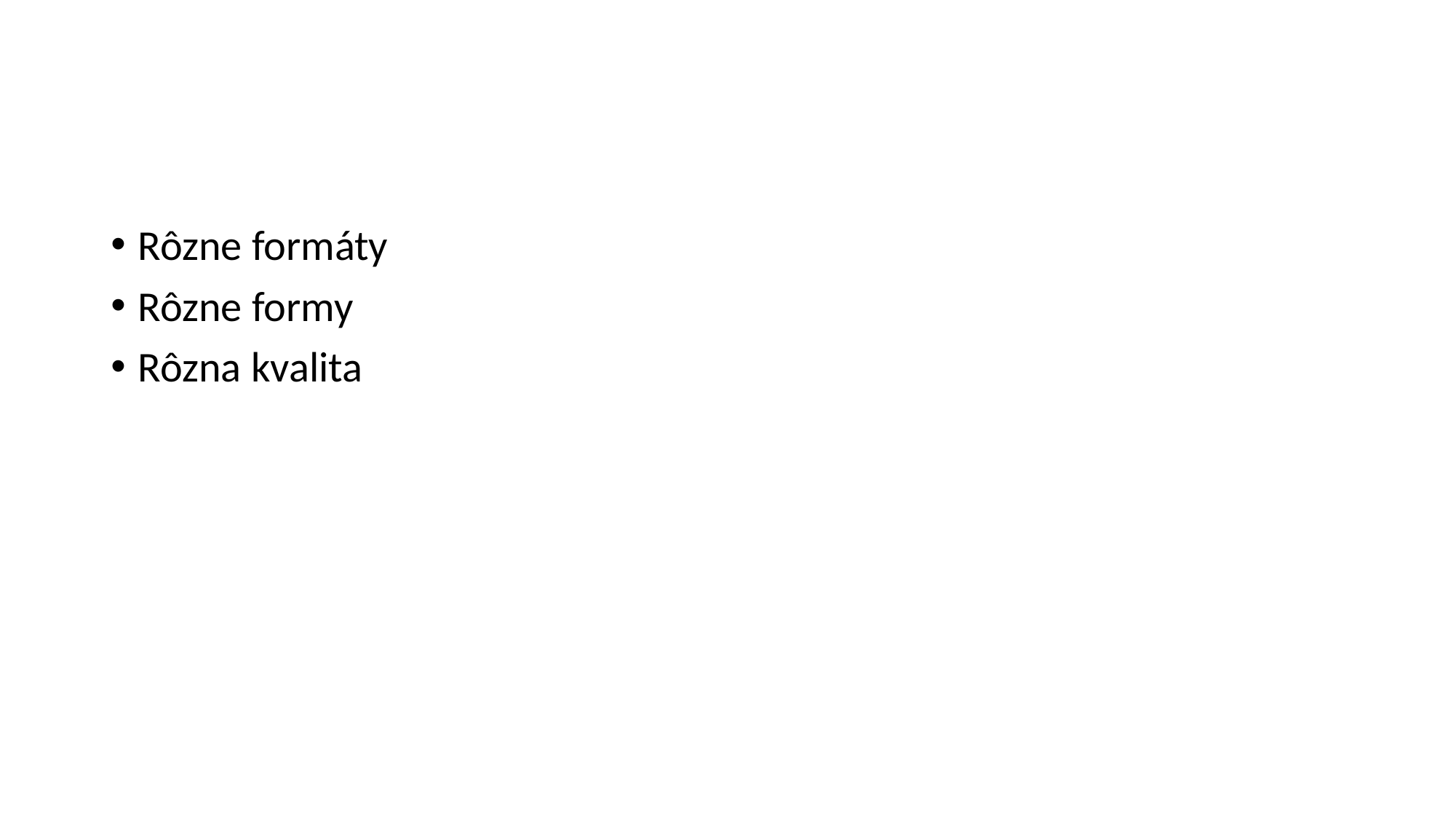

#
Rôzne formáty
Rôzne formy
Rôzna kvalita